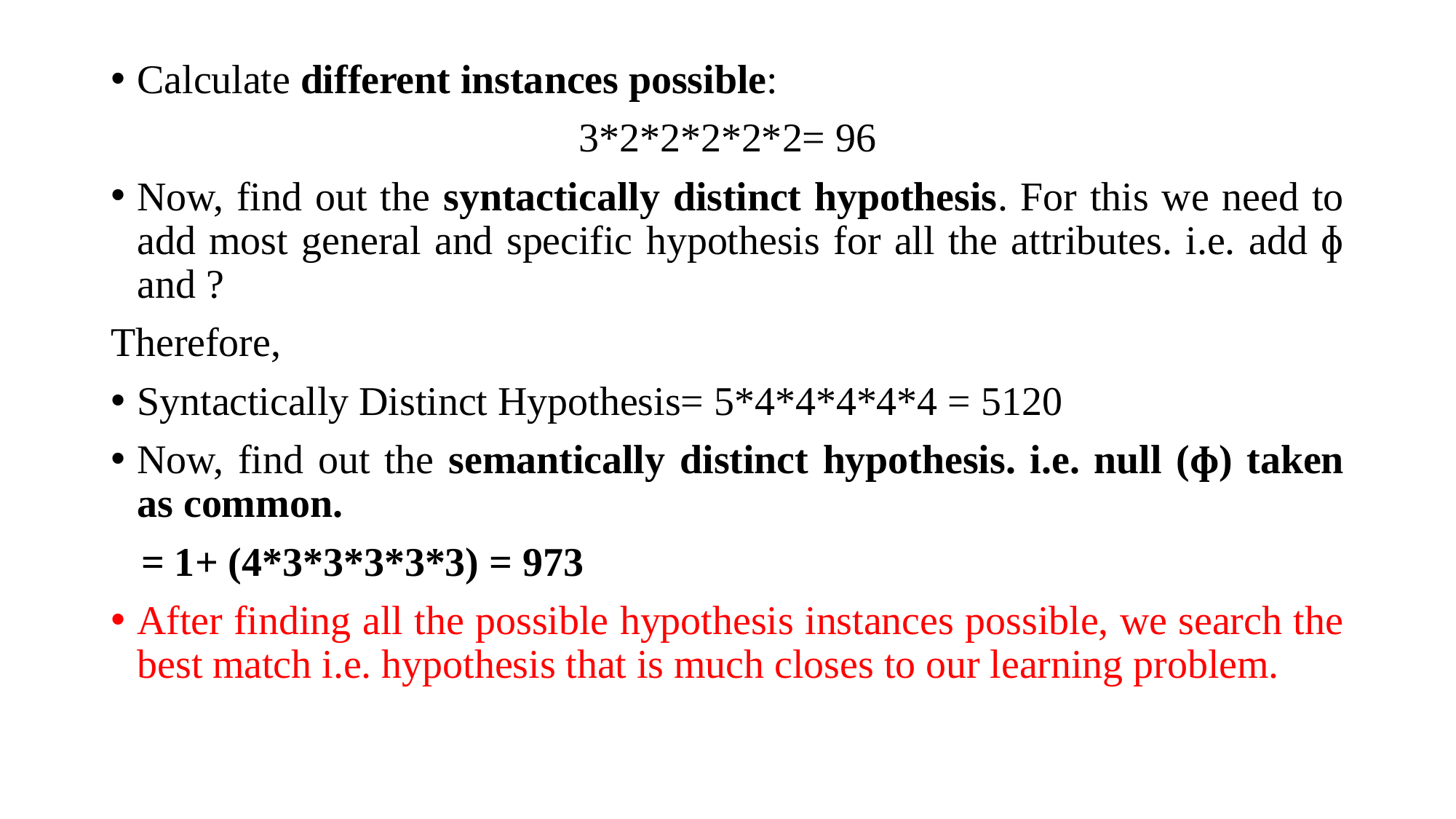

Calculate different instances possible:
3*2*2*2*2*2= 96
Now, find out the syntactically distinct hypothesis. For this we need to add most general and specific hypothesis for all the attributes. i.e. add ɸ and ?
Therefore,
Syntactically Distinct Hypothesis= 5*4*4*4*4*4 = 5120
Now, find out the semantically distinct hypothesis. i.e. null (ɸ) taken as common.
   = 1+ (4*3*3*3*3*3) = 973
After finding all the possible hypothesis instances possible, we search the best match i.e. hypothesis that is much closes to our learning problem.